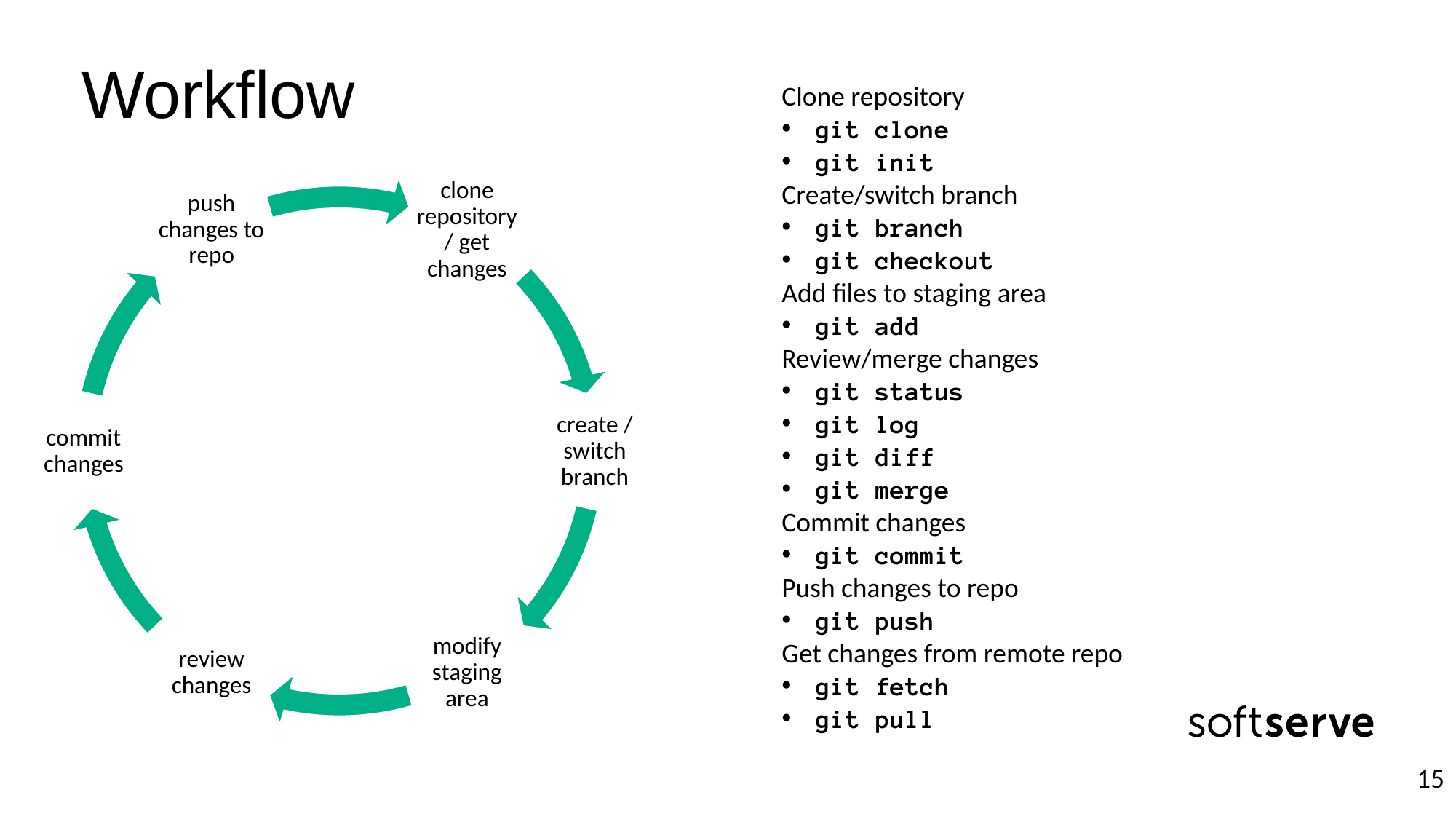

# Workflow
Clone repository
git clone
git init
Create/switch branch
git branch
git checkout
Add files to staging area
git add
Review/merge changes
git status
git log
git diff
git merge
Commit changes
git commit
Push changes to repo
git push
Get changes from remote repo
git fetch
git pull
clone repository / get changes
create / switch branch
modify staging area
review changes
commit changes
push changes to repo
15